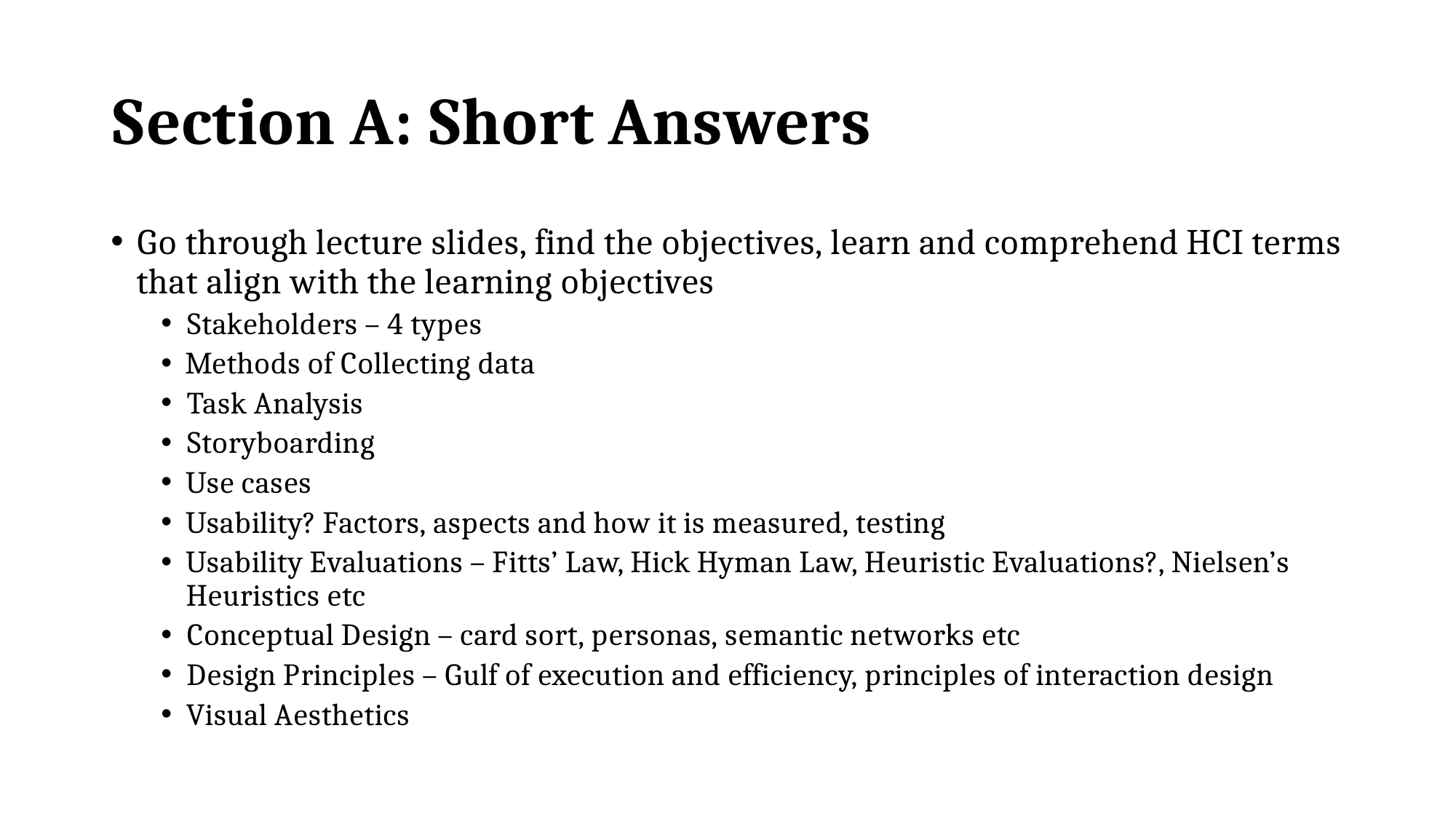

# Section A: Short Answers
Go through lecture slides, find the objectives, learn and comprehend HCI terms that align with the learning objectives
Stakeholders – 4 types
Methods of Collecting data
Task Analysis
Storyboarding
Use cases
Usability? Factors, aspects and how it is measured, testing
Usability Evaluations – Fitts’ Law, Hick Hyman Law, Heuristic Evaluations?, Nielsen’s Heuristics etc
Conceptual Design – card sort, personas, semantic networks etc
Design Principles – Gulf of execution and efficiency, principles of interaction design
Visual Aesthetics